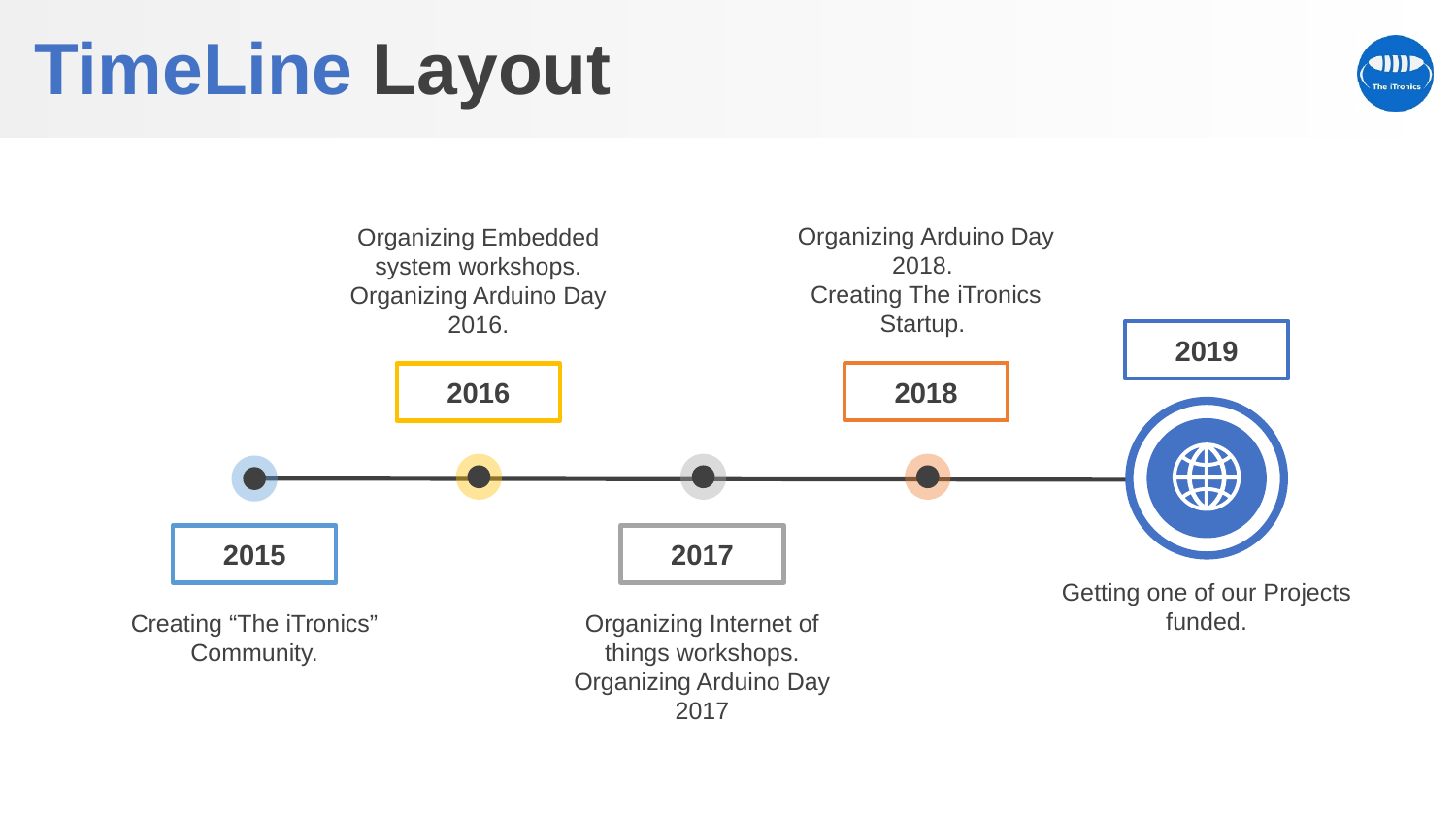

# TimeLine Layout
Organizing Arduino Day 2018.
Creating The iTronics Startup.
Organizing Embedded system workshops. Organizing Arduino Day 2016.
2019
2018
2016

2015
2017
Getting one of our Projects funded.
Creating “The iTronics” Community.
Organizing Internet of things workshops. Organizing Arduino Day 2017